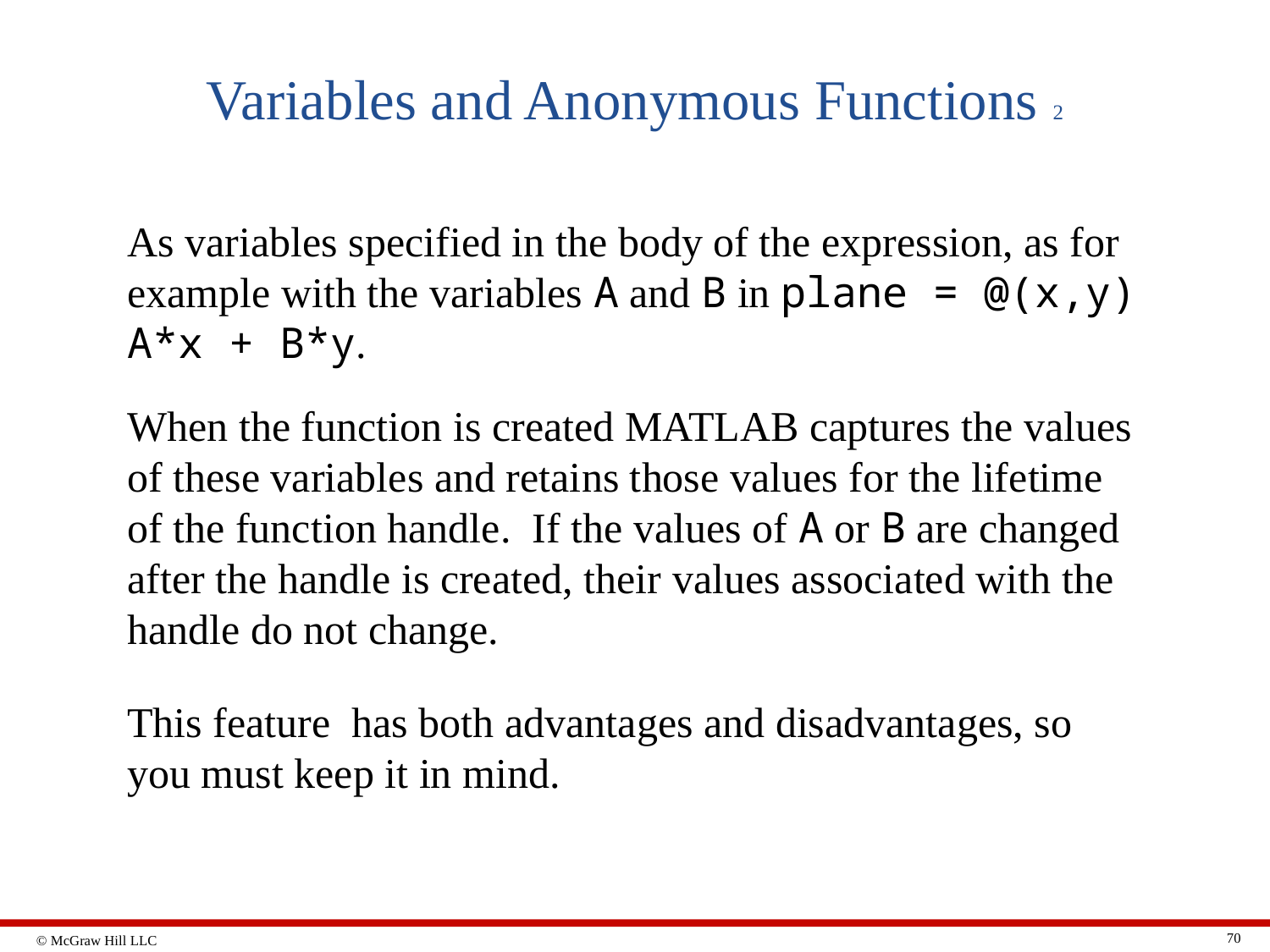

# Variables and Anonymous Functions 2
As variables specified in the body of the expression, as for example with the variables A and B in plane = @(x,y) A*x + B*y.
When the function is created MATLAB captures the values of these variables and retains those values for the lifetime of the function handle.  If the values of A or B are changed after the handle is created, their values associated with the handle do not change.
This feature  has both advantages and disadvantages, so you must keep it in mind.
70